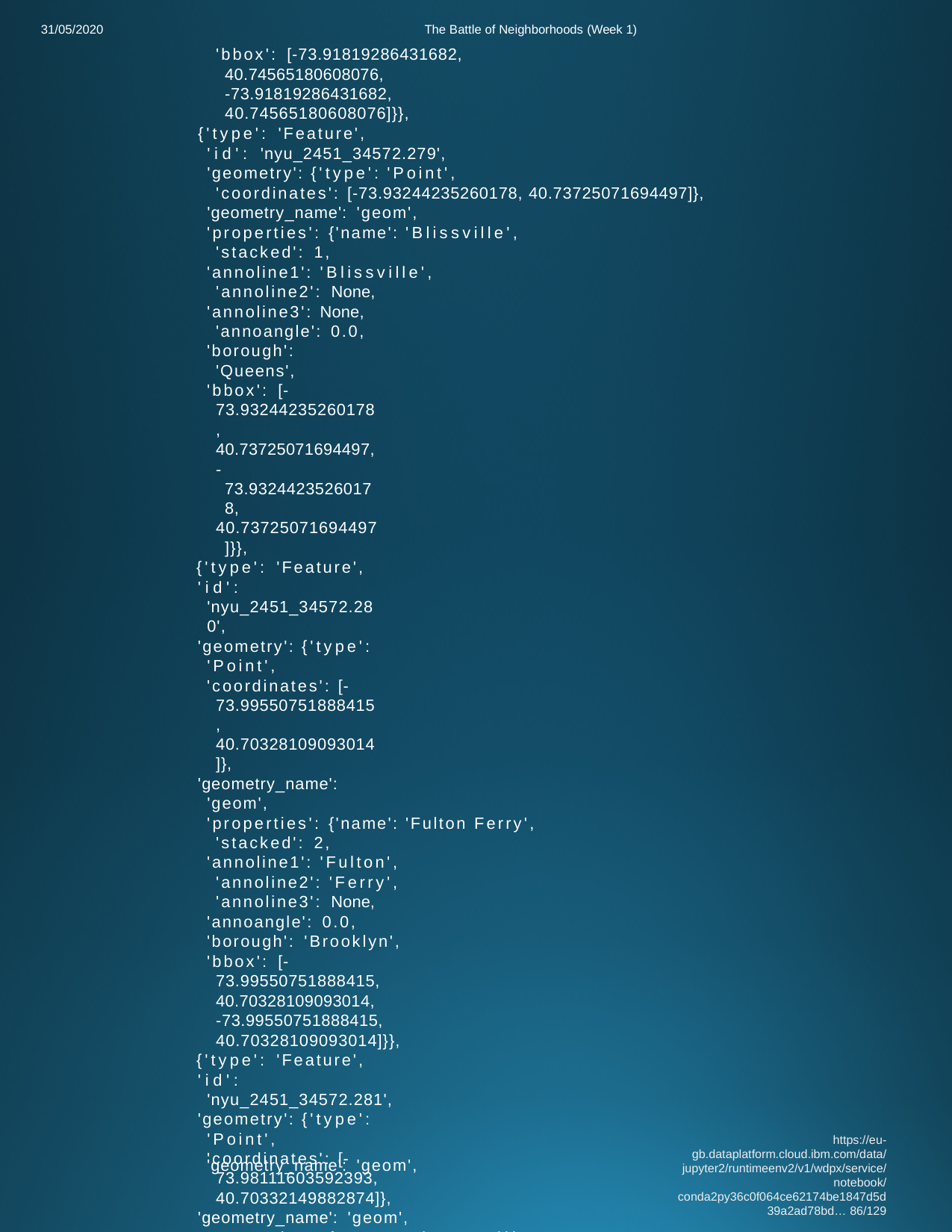

The Battle of Neighborhoods (Week 1)
'bbox': [-73.91819286431682,
40.74565180608076,
-73.91819286431682,
40.74565180608076]}},
{'type': 'Feature',
'id': 'nyu_2451_34572.279',
'geometry': {'type': 'Point',
'coordinates': [-73.93244235260178, 40.73725071694497]},
'geometry_name': 'geom',
'properties': {'name': 'Blissville',  'stacked': 1,
'annoline1': 'Blissville',  'annoline2': None,
'annoline3': None,  'annoangle': 0.0,
'borough': 'Queens',
'bbox': [-73.93244235260178,
40.73725071694497,
-73.93244235260178,
40.73725071694497]}},
{'type': 'Feature',
'id': 'nyu_2451_34572.280',
'geometry': {'type': 'Point',
'coordinates': [-73.99550751888415, 40.70328109093014]},
'geometry_name': 'geom',
'properties': {'name': 'Fulton Ferry',  'stacked': 2,
'annoline1': 'Fulton',  'annoline2': 'Ferry',  'annoline3': None,
'annoangle': 0.0,
'borough': 'Brooklyn',
'bbox': [-73.99550751888415,
40.70328109093014,
-73.99550751888415,
40.70328109093014]}},
{'type': 'Feature',
'id': 'nyu_2451_34572.281',
'geometry': {'type': 'Point',
'coordinates': [-73.98111603592393, 40.70332149882874]},
'geometry_name': 'geom',
'properties': {'name': 'Vinegar Hill',  'stacked': 2,
'annoline1': 'Vinegar',  'annoline2': 'Hill',
'annoline3': None,  'annoangle': 0.0,
'borough': 'Brooklyn',
'bbox': [-73.98111603592393,
40.70332149882874,
-73.98111603592393,
40.70332149882874]}},
{'type': 'Feature',
'id': 'nyu_2451_34572.282',
'geometry': {'type': 'Point',
'coordinates': [-73.93053108817338, 40.67503986503237]},
31/05/2020
https://eu-gb.dataplatform.cloud.ibm.com/data/jupyter2/runtimeenv2/v1/wdpx/service/notebook/conda2py36c0f064ce62174be1847d5d39a2ad78bd… 86/129
'geometry_name': 'geom',